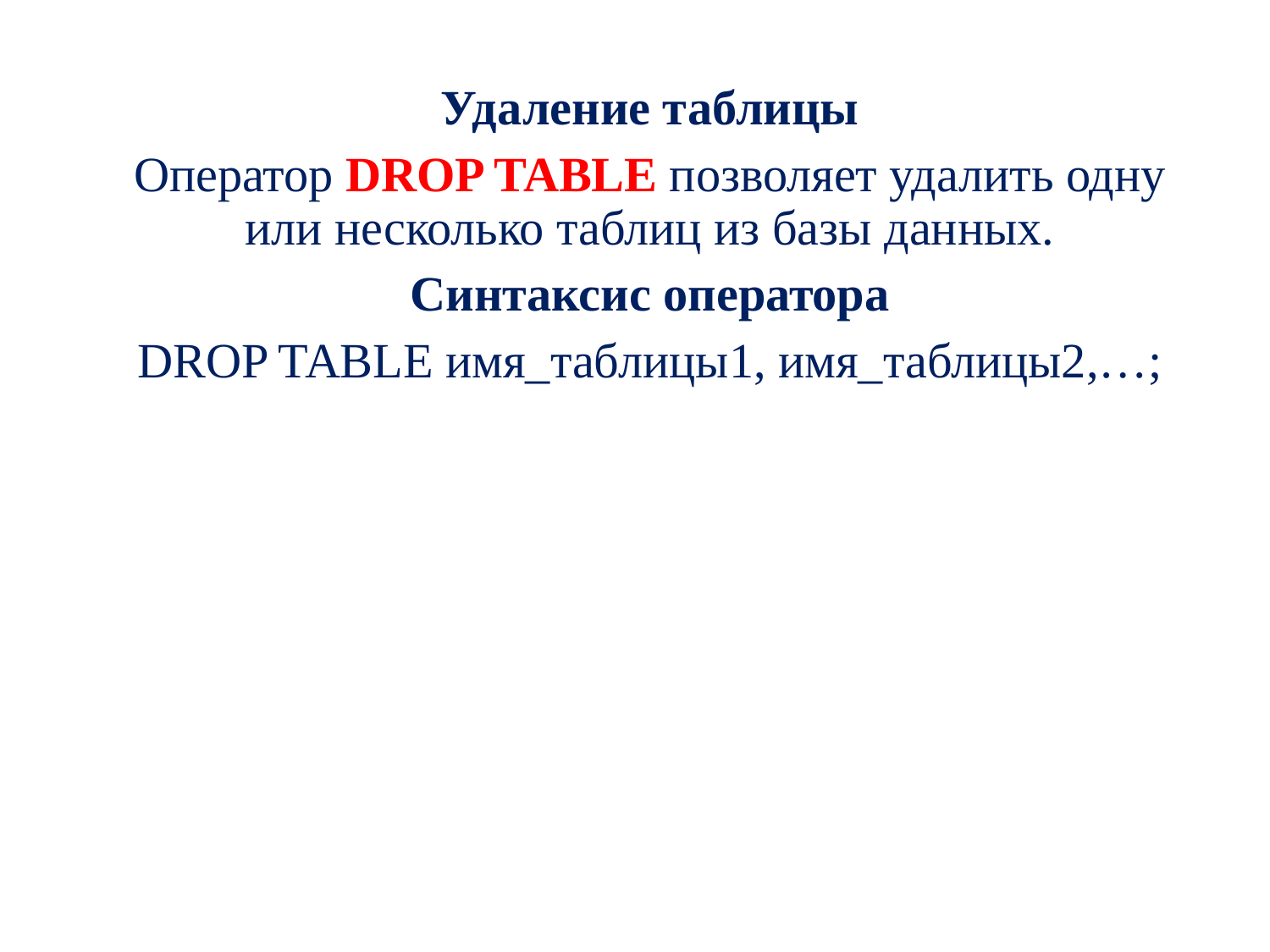

Удаление таблицы
Оператор DROP TABLE позволяет удалить одну или несколько таблиц из базы данных.
Синтаксис оператора
DROP TABLE имя_таблицы1, имя_таблицы2,…;